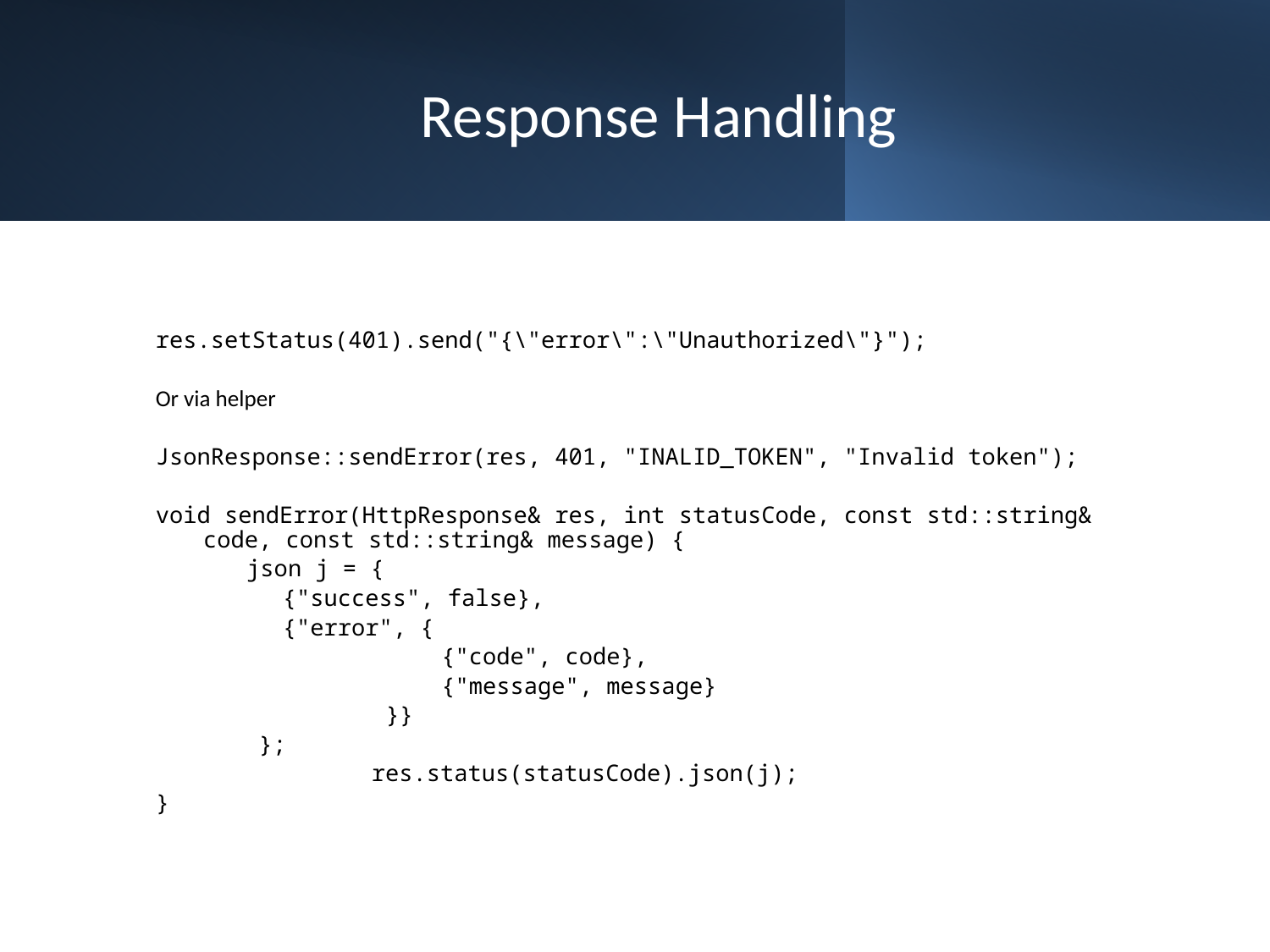

# Response Handling
res.setStatus(401).send("{\"error\":\"Unauthorized\"}");

Or via helper

JsonResponse::sendError(res, 401, "INALID_TOKEN", "Invalid token");

void sendError(HttpResponse& res, int statusCode, const std::string& code, const std::string& message) {
  json j = {
{"success", false},
{"error", {
		{"code", code},
		{"message", message}
		}}
	};
	 	   res.status(statusCode).json(j);
}